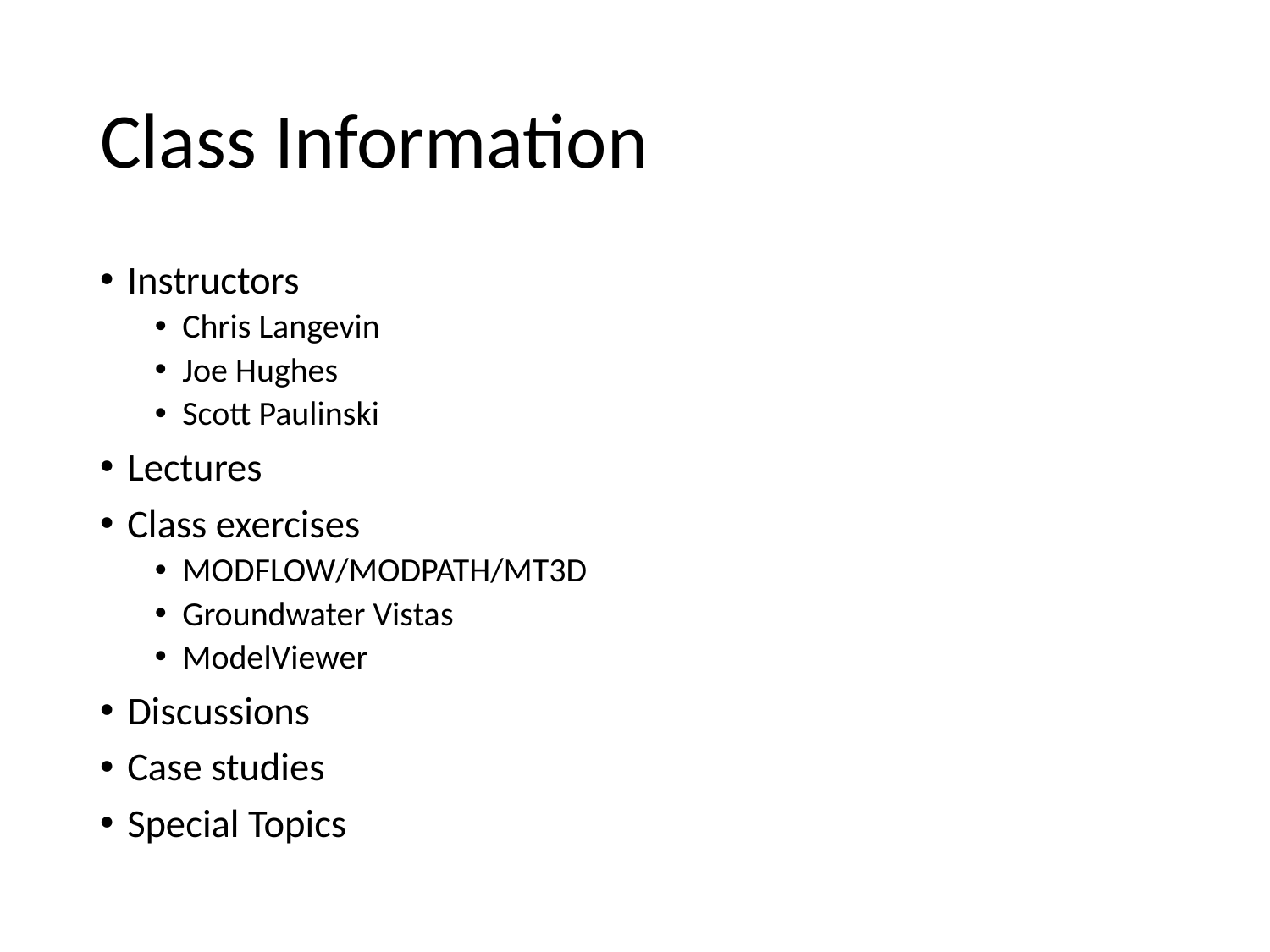

# Class Information
Instructors
Chris Langevin
Joe Hughes
Scott Paulinski
Lectures
Class exercises
MODFLOW/MODPATH/MT3D
Groundwater Vistas
ModelViewer
Discussions
Case studies
Special Topics